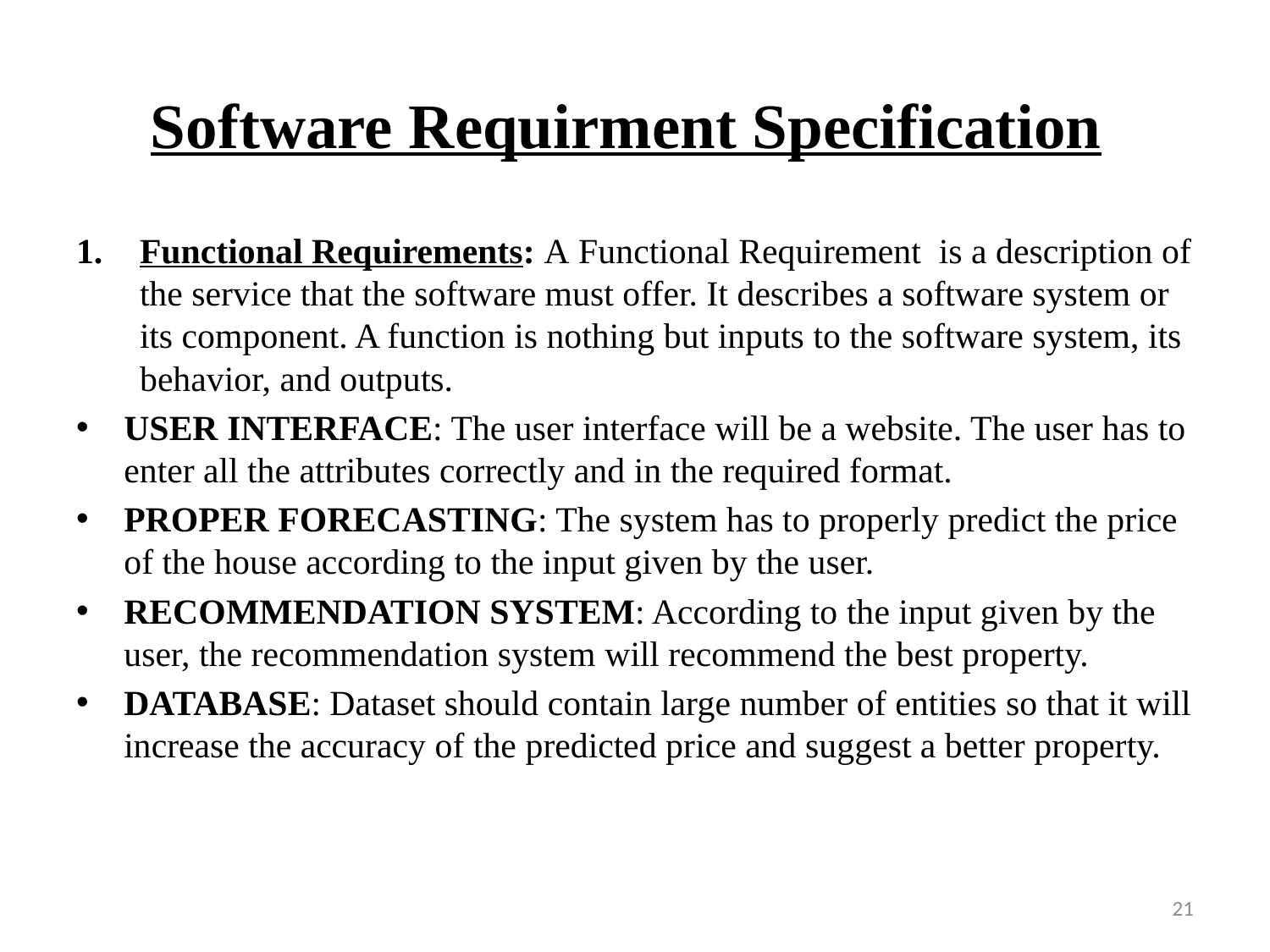

# Software Requirment Specification
Functional Requirements: A Functional Requirement  is a description of the service that the software must offer. It describes a software system or its component. A function is nothing but inputs to the software system, its behavior, and outputs.
USER INTERFACE: The user interface will be a website. The user has to enter all the attributes correctly and in the required format.
PROPER FORECASTING: The system has to properly predict the price of the house according to the input given by the user.
RECOMMENDATION SYSTEM: According to the input given by the user, the recommendation system will recommend the best property.
DATABASE: Dataset should contain large number of entities so that it will increase the accuracy of the predicted price and suggest a better property.
21